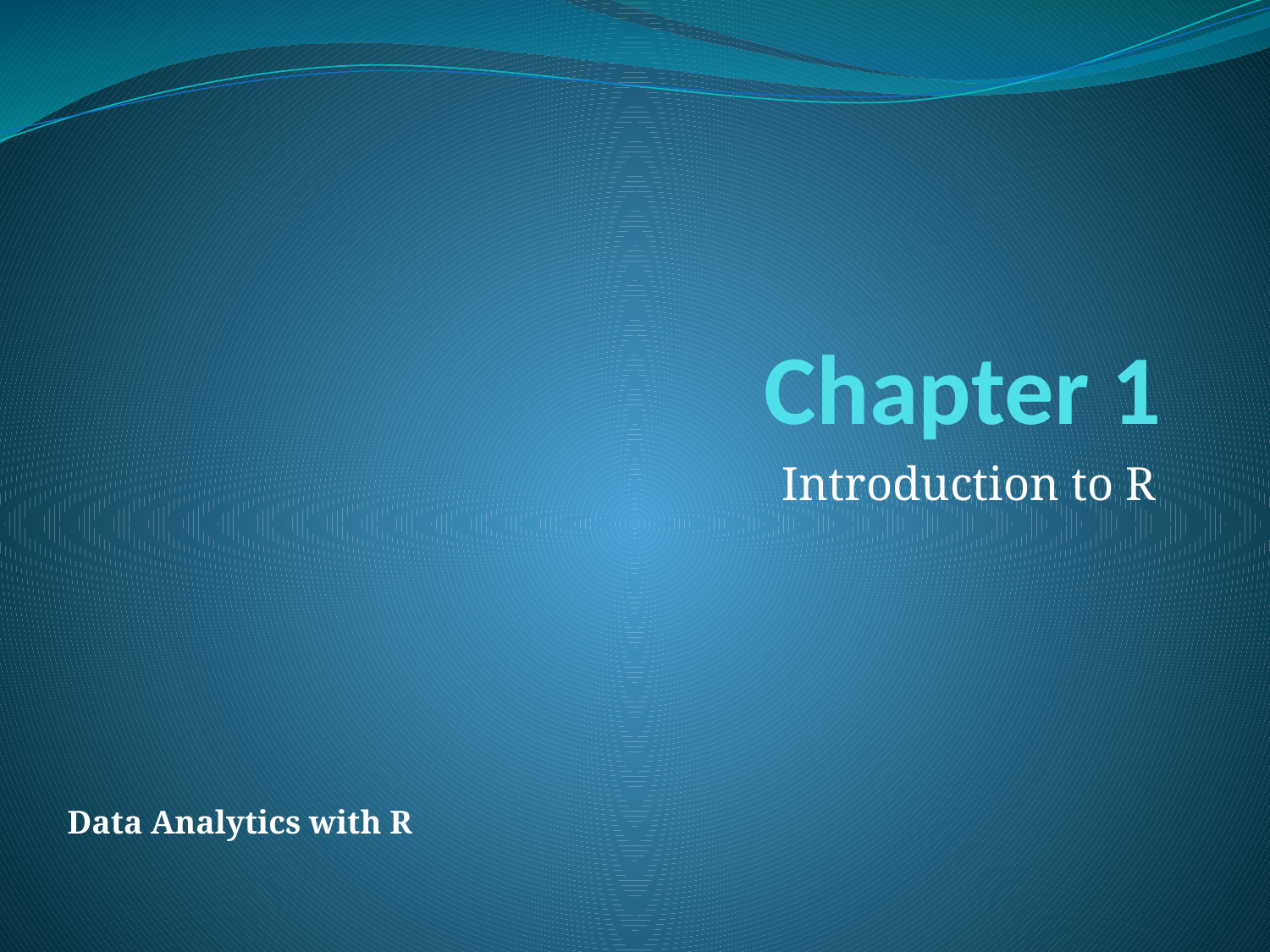

# Chapter 1
Introduction to R

Data Analytics with R